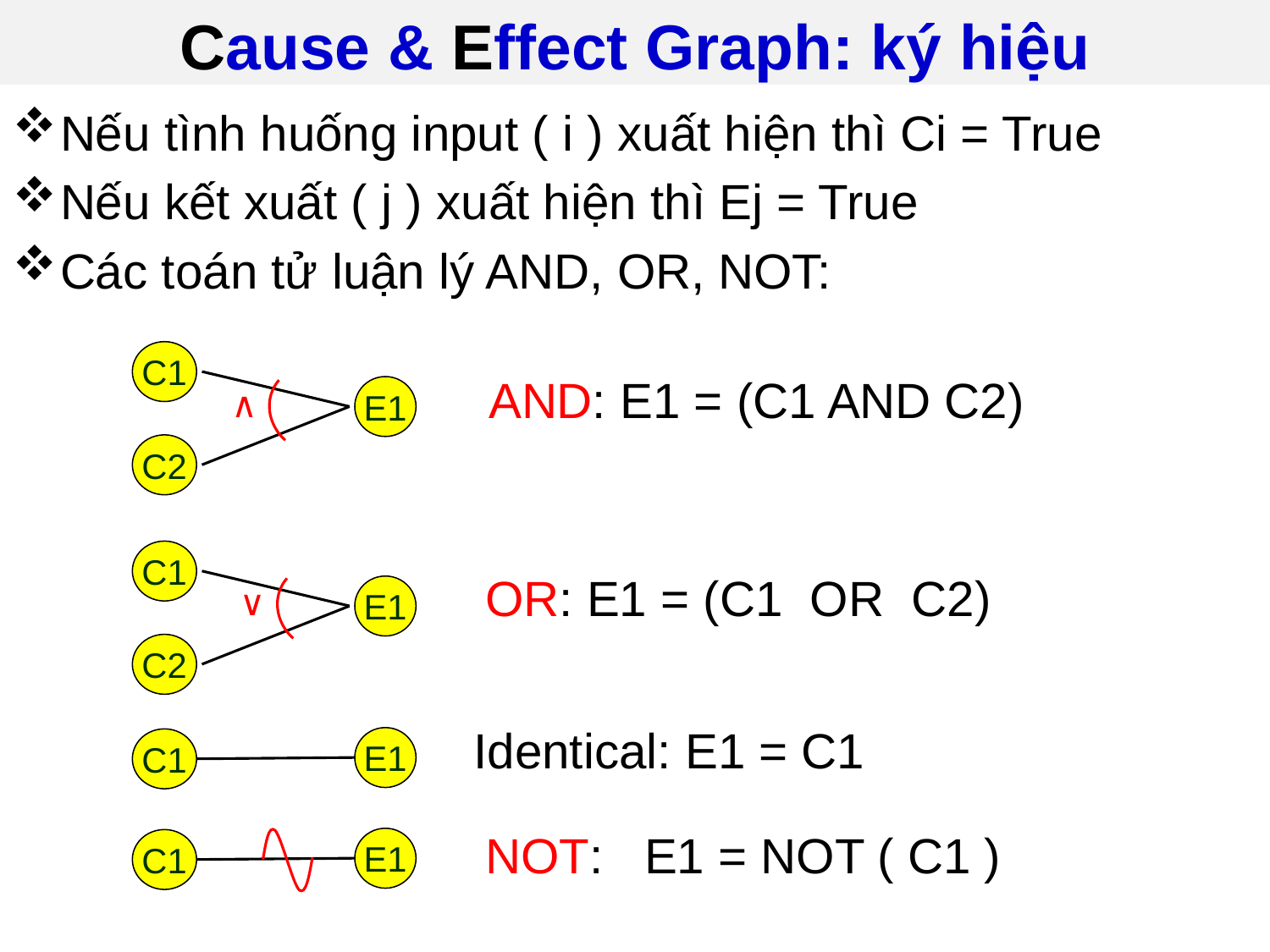

# Cause & Effect Graph: ký hiệu
59
Nếu tình huống input ( i ) xuất hiện thì Ci = True
Nếu kết xuất ( j ) xuất hiện thì Ej = True
Các toán tử luận lý AND, OR, NOT:
C1

∧
E1
C2
AND: E1 = (C1 AND C2)
C1

∨
E1
C2
OR: E1 = (C1  OR  C2)
Identical: E1 = C1
E1
C1
NOT:   E1 = NOT ( C1 )

E1
C1